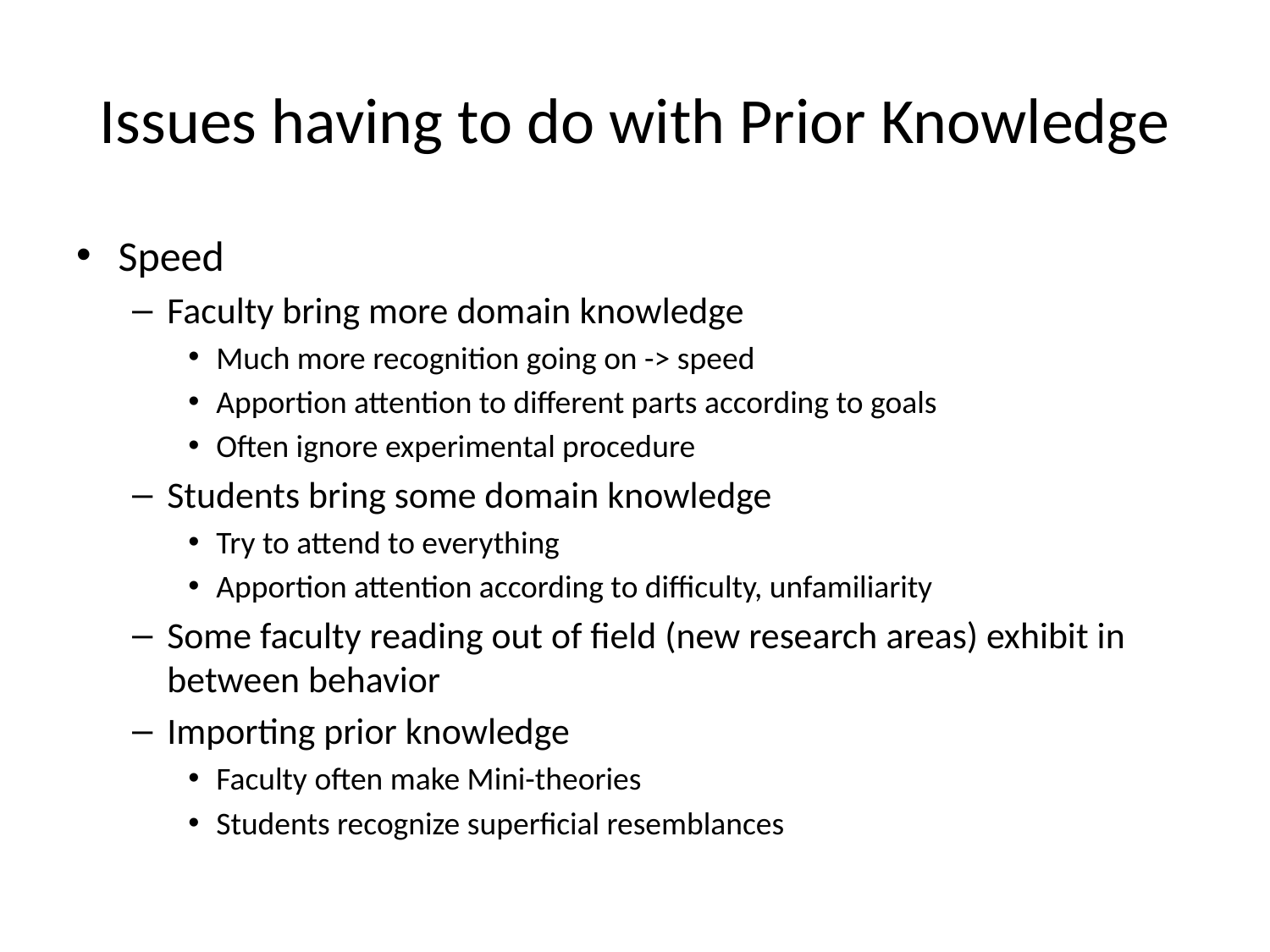

# Issues having to do with Prior Knowledge
Speed
Faculty bring more domain knowledge
Much more recognition going on -> speed
Apportion attention to different parts according to goals
Often ignore experimental procedure
Students bring some domain knowledge
Try to attend to everything
Apportion attention according to difficulty, unfamiliarity
Some faculty reading out of field (new research areas) exhibit in between behavior
Importing prior knowledge
Faculty often make Mini-theories
Students recognize superficial resemblances